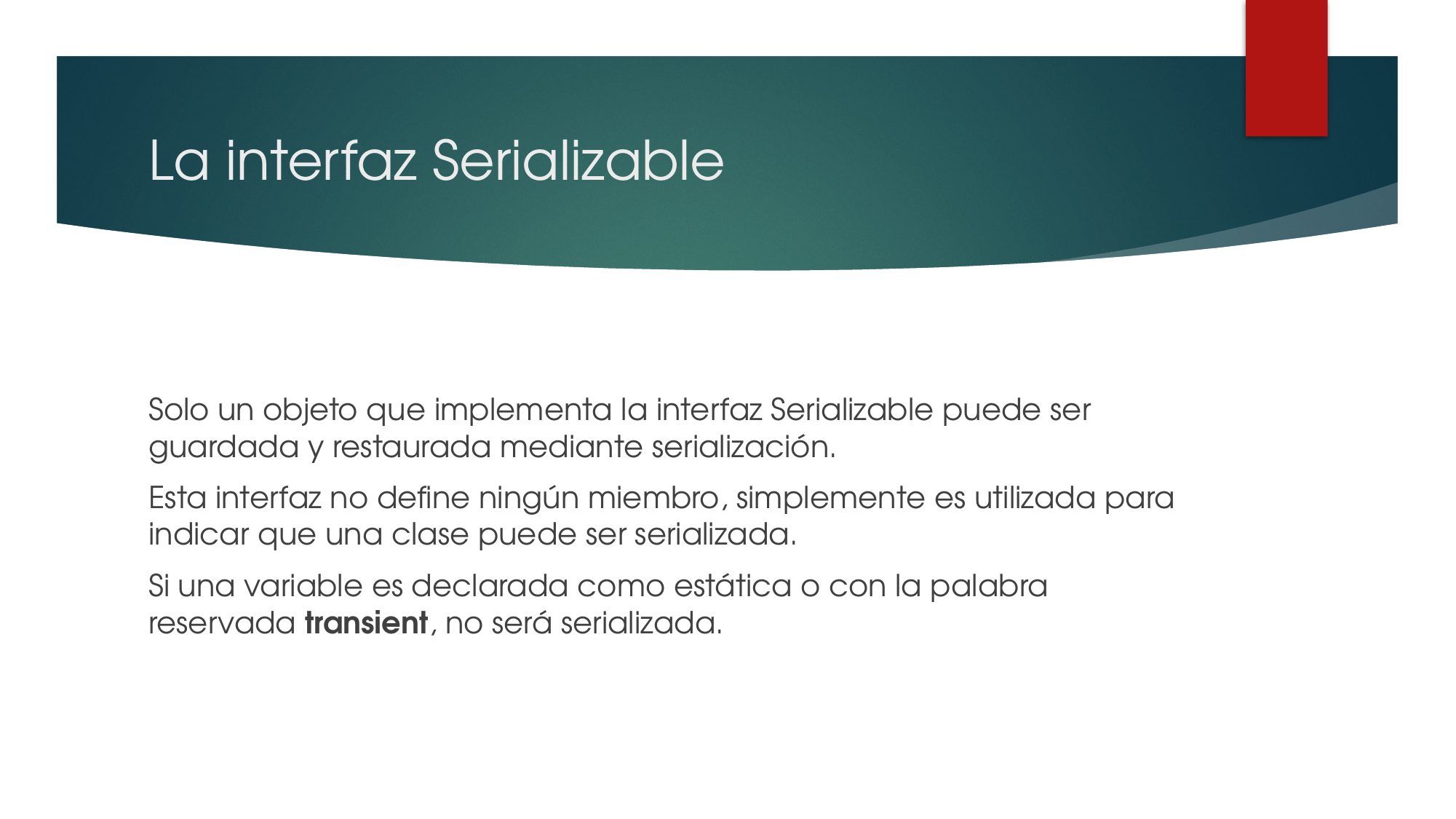

# La interfaz Serializable
Solo un objeto que implementa la interfaz Serializable puede ser guardada y restaurada mediante serialización.
Esta interfaz no define ningún miembro, simplemente es utilizada para indicar que una clase puede ser serializada.
Si una variable es declarada como estática o con la palabra reservada transient, no será serializada.